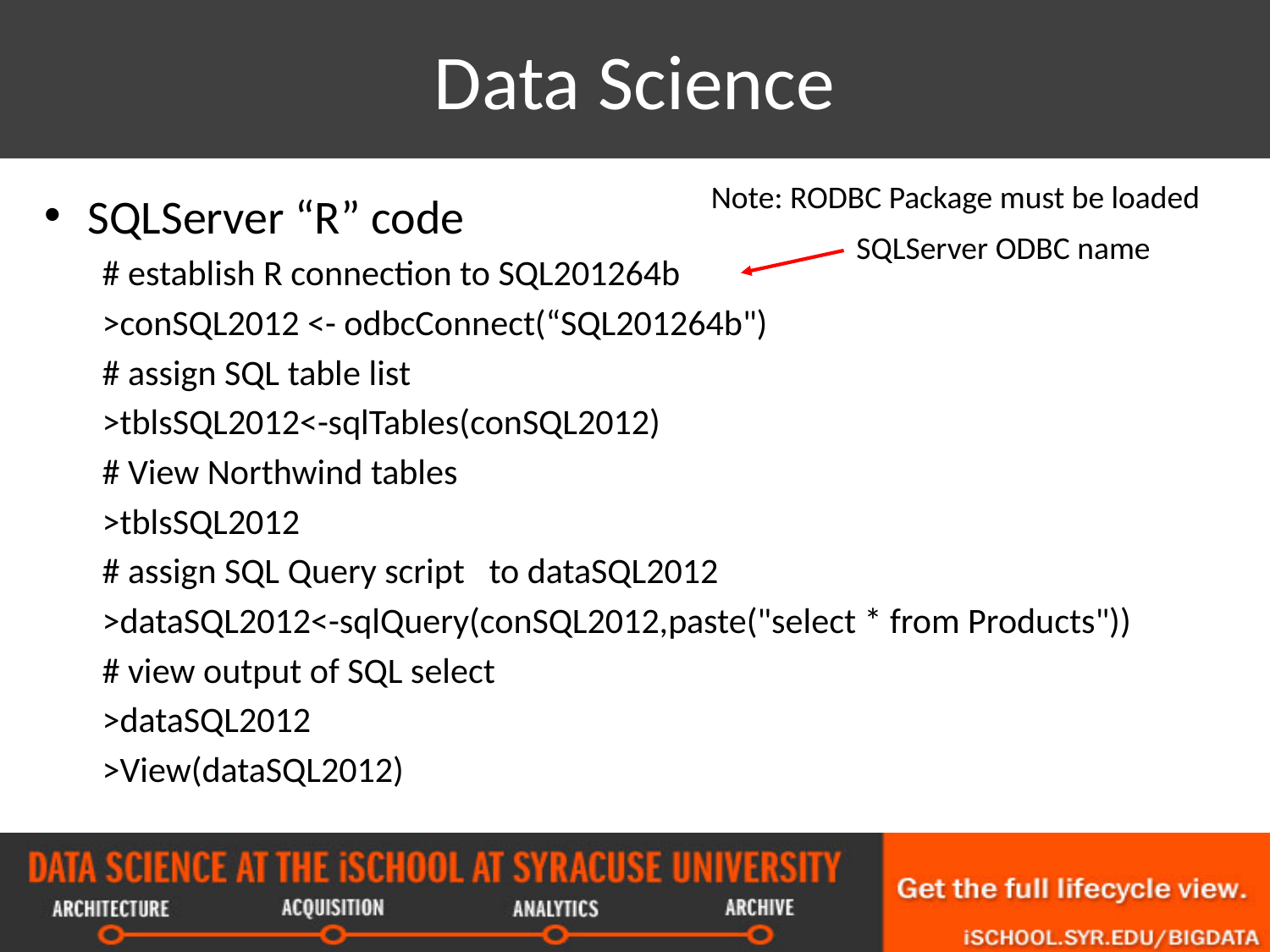

# Data Science
Note: RODBC Package must be loaded
SQLServer “R” code
# establish R connection to SQL201264b
>conSQL2012 <- odbcConnect(“SQL201264b")
# assign SQL table list
>tblsSQL2012<-sqlTables(conSQL2012)
# View Northwind tables
>tblsSQL2012
# assign SQL Query script   to dataSQL2012
>dataSQL2012<-sqlQuery(conSQL2012,paste("select * from Products"))
# view output of SQL select
>dataSQL2012
>View(dataSQL2012)

SQLServer ODBC name